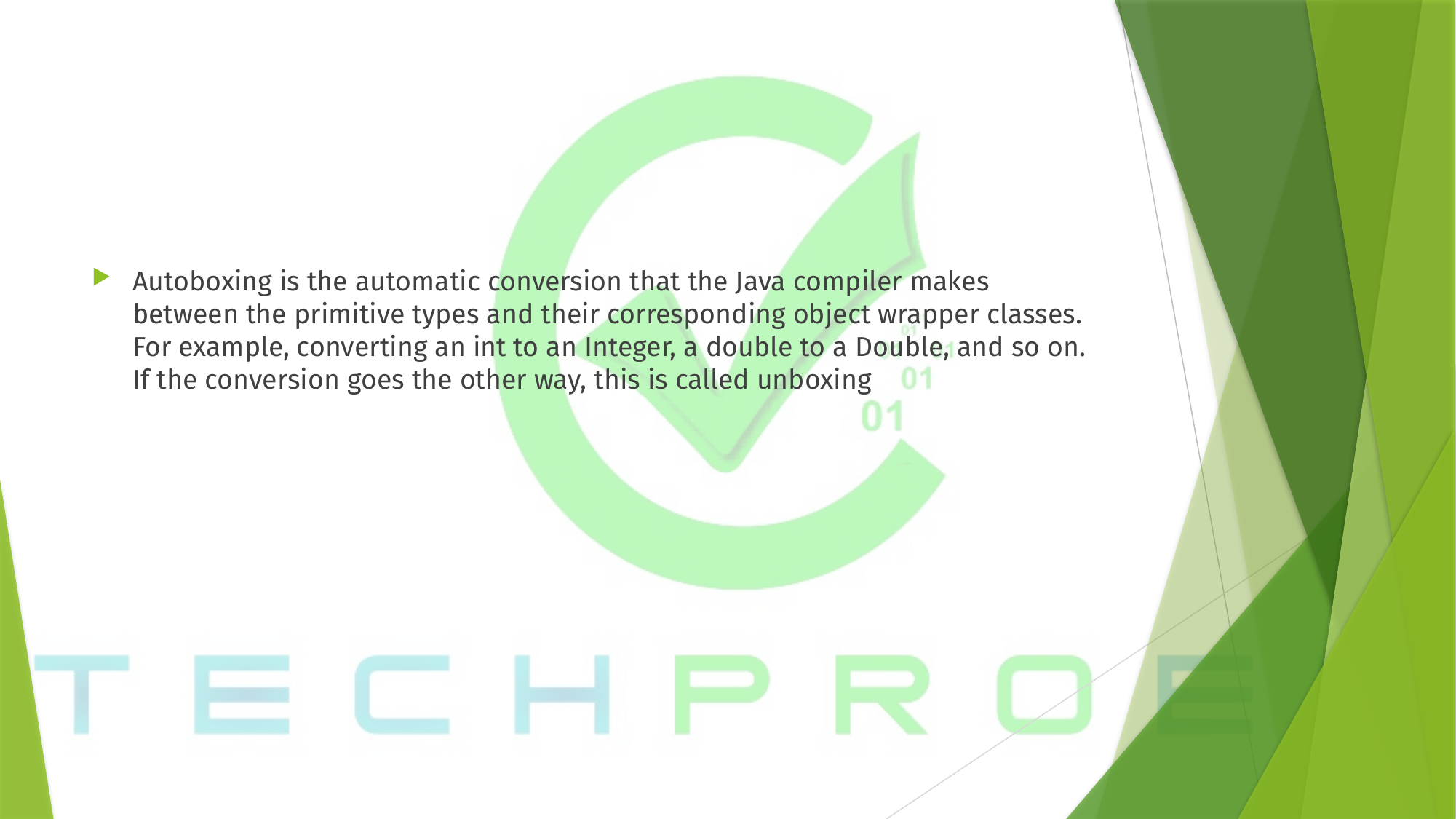

Autoboxing is the automatic conversion that the Java compiler makes between the primitive types and their corresponding object wrapper classes. For example, converting an int to an Integer, a double to a Double, and so on. If the conversion goes the other way, this is called unboxing